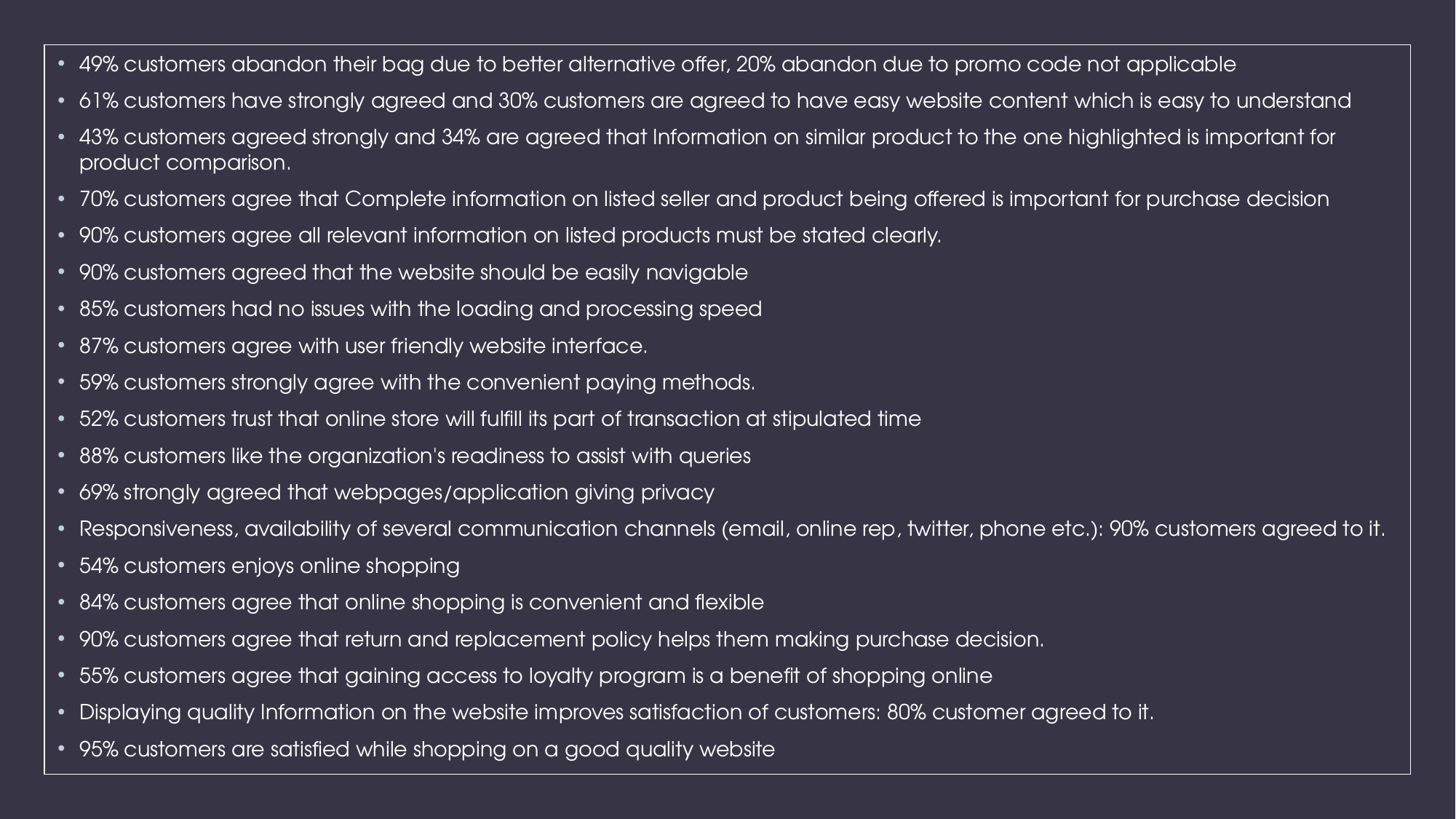

49% customers abandon their bag due to better alternative offer, 20% abandon due to promo code not applicable
61% customers have strongly agreed and 30% customers are agreed to have easy website content which is easy to understand
43% customers agreed strongly and 34% are agreed that Information on similar product to the one highlighted is important for product comparison.
70% customers agree that Complete information on listed seller and product being offered is important for purchase decision
90% customers agree all relevant information on listed products must be stated clearly.
90% customers agreed that the website should be easily navigable
85% customers had no issues with the loading and processing speed
87% customers agree with user friendly website interface.
59% customers strongly agree with the convenient paying methods.
52% customers trust that online store will fulfill its part of transaction at stipulated time
88% customers like the organization's readiness to assist with queries
69% strongly agreed that webpages/application giving privacy
Responsiveness, availability of several communication channels (email, online rep, twitter, phone etc.): 90% customers agreed to it.
54% customers enjoys online shopping
84% customers agree that online shopping is convenient and flexible
90% customers agree that return and replacement policy helps them making purchase decision.
55% customers agree that gaining access to loyalty program is a benefit of shopping online
Displaying quality Information on the website improves satisfaction of customers: 80% customer agreed to it.
95% customers are satisfied while shopping on a good quality website